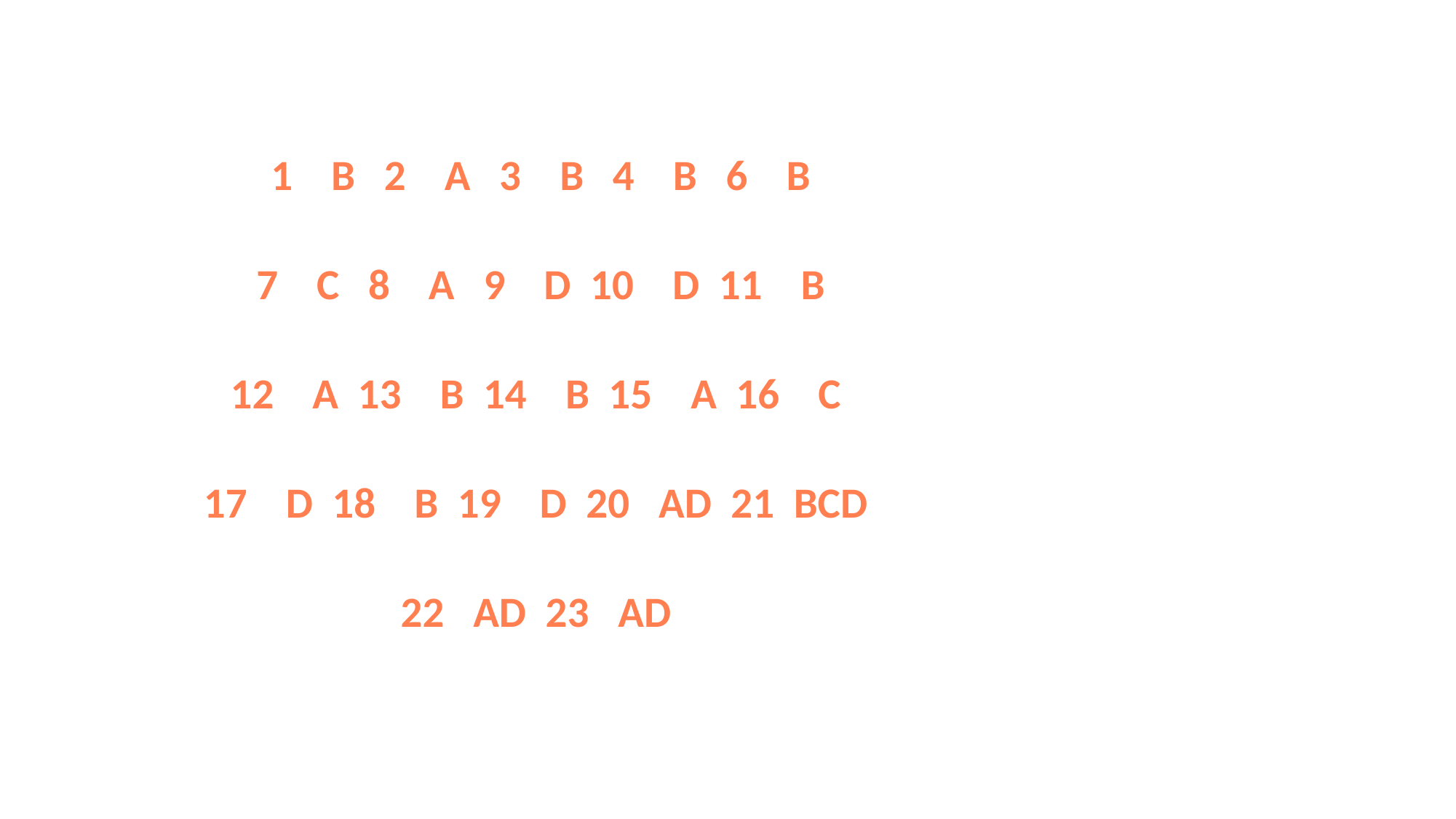

1    B   2    A   3    B   4    B   6    B

 7    C   8    A   9    D  10    D  11    B

12    A  13    B  14    B  15    A  16    C

17    D  18    B  19    D  20   AD  21  BCD

22   AD  23   AD